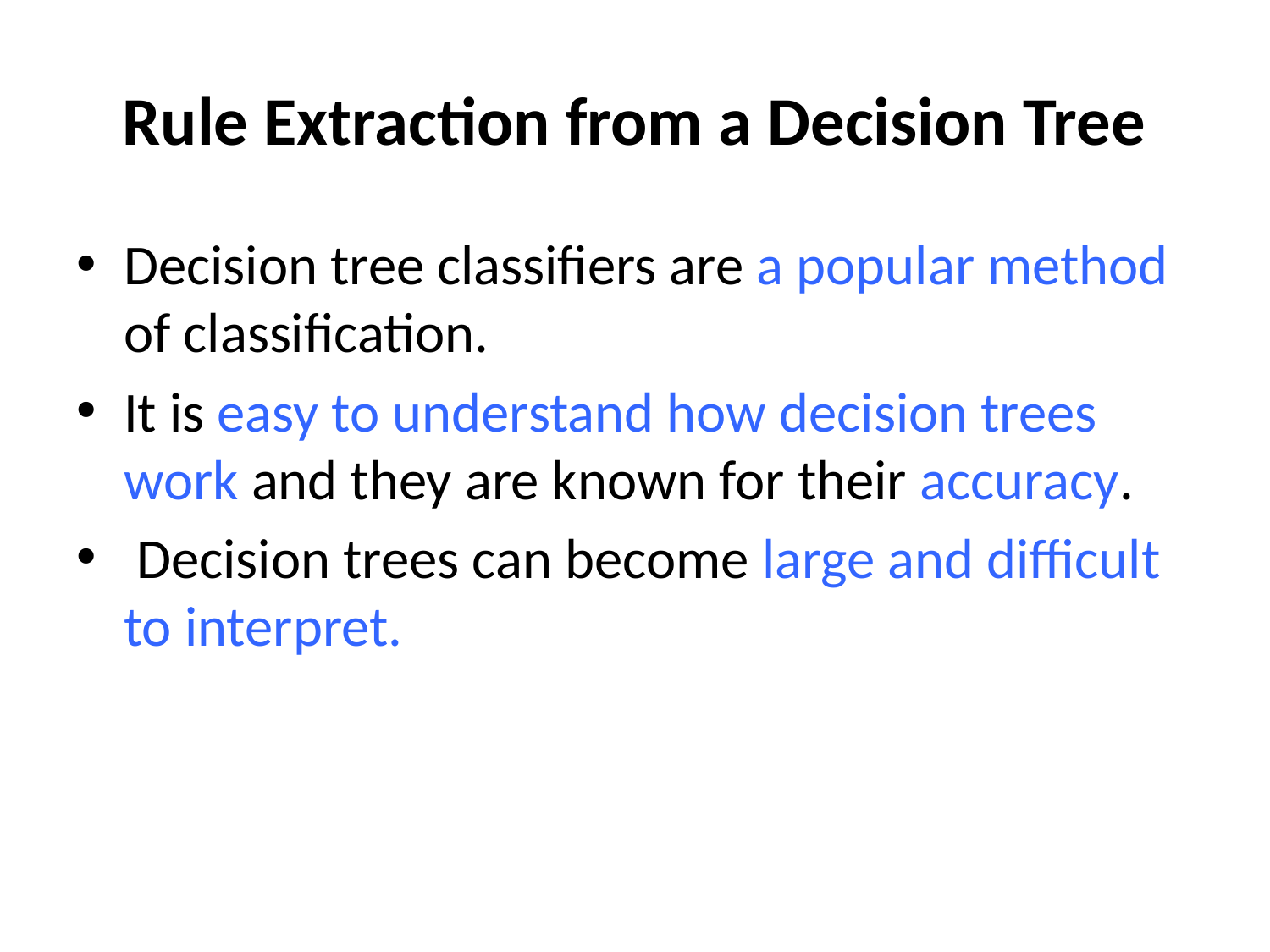

# Rule Extraction from a Decision Tree
Decision tree classifiers are a popular method of classification.
It is easy to understand how decision trees work and they are known for their accuracy.
 Decision trees can become large and difficult to interpret.